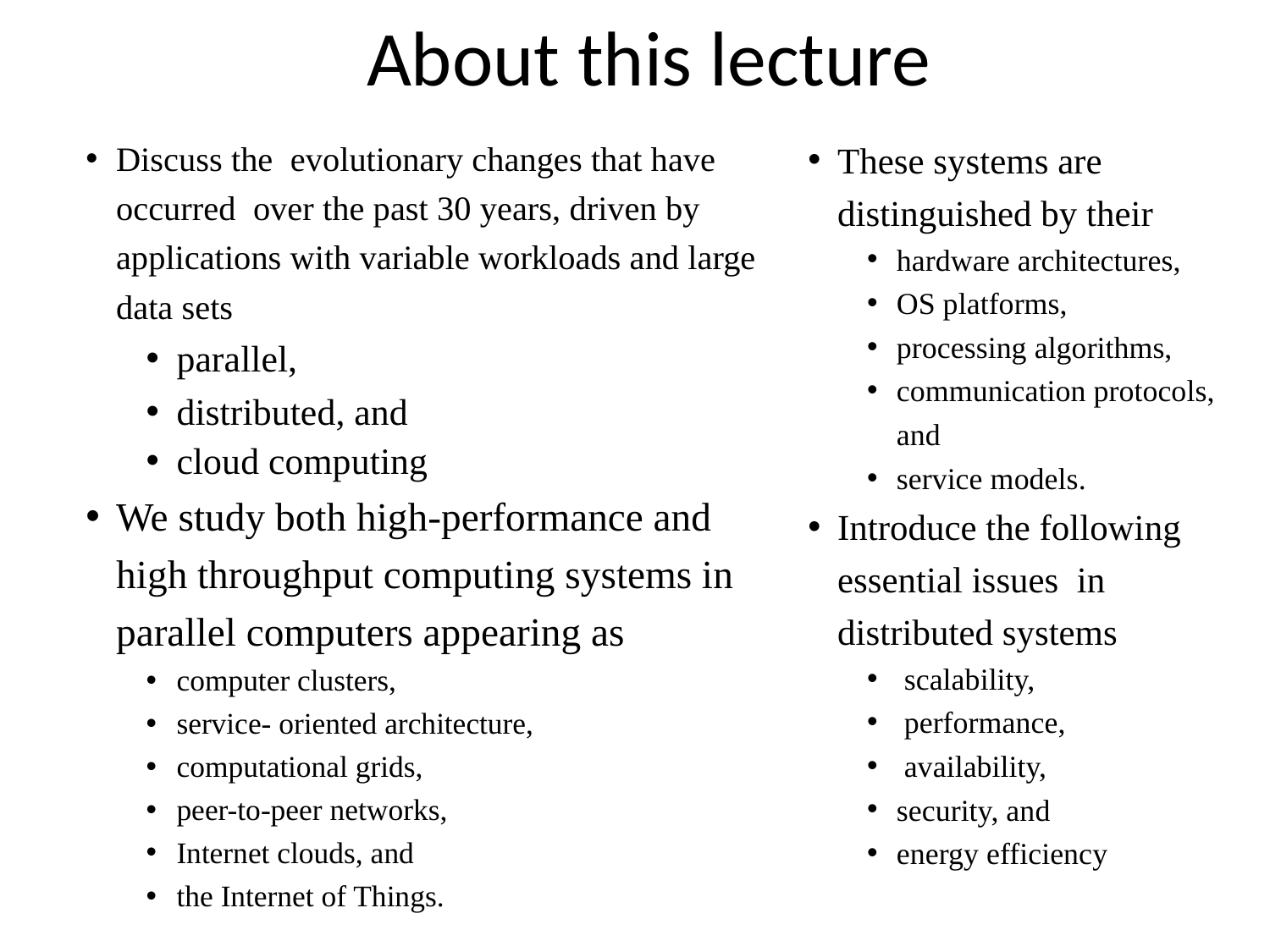

# About this lecture
Discuss the  evolutionary changes that have occurred  over the past 30 years, driven by applications with variable workloads and large data sets
parallel,
distributed, and
cloud computing
We study both high-performance and high throughput computing systems in parallel computers appearing as
computer clusters,
service- oriented architecture,
computational grids,
peer-to-peer networks,
Internet clouds, and
the Internet of Things.
These systems are distinguished by their
hardware architectures,
OS platforms,
processing algorithms,
communication protocols, and
service models.
Introduce the following essential issues  in  distributed systems
 scalability,
 performance,
 availability,
security, and
energy efficiency